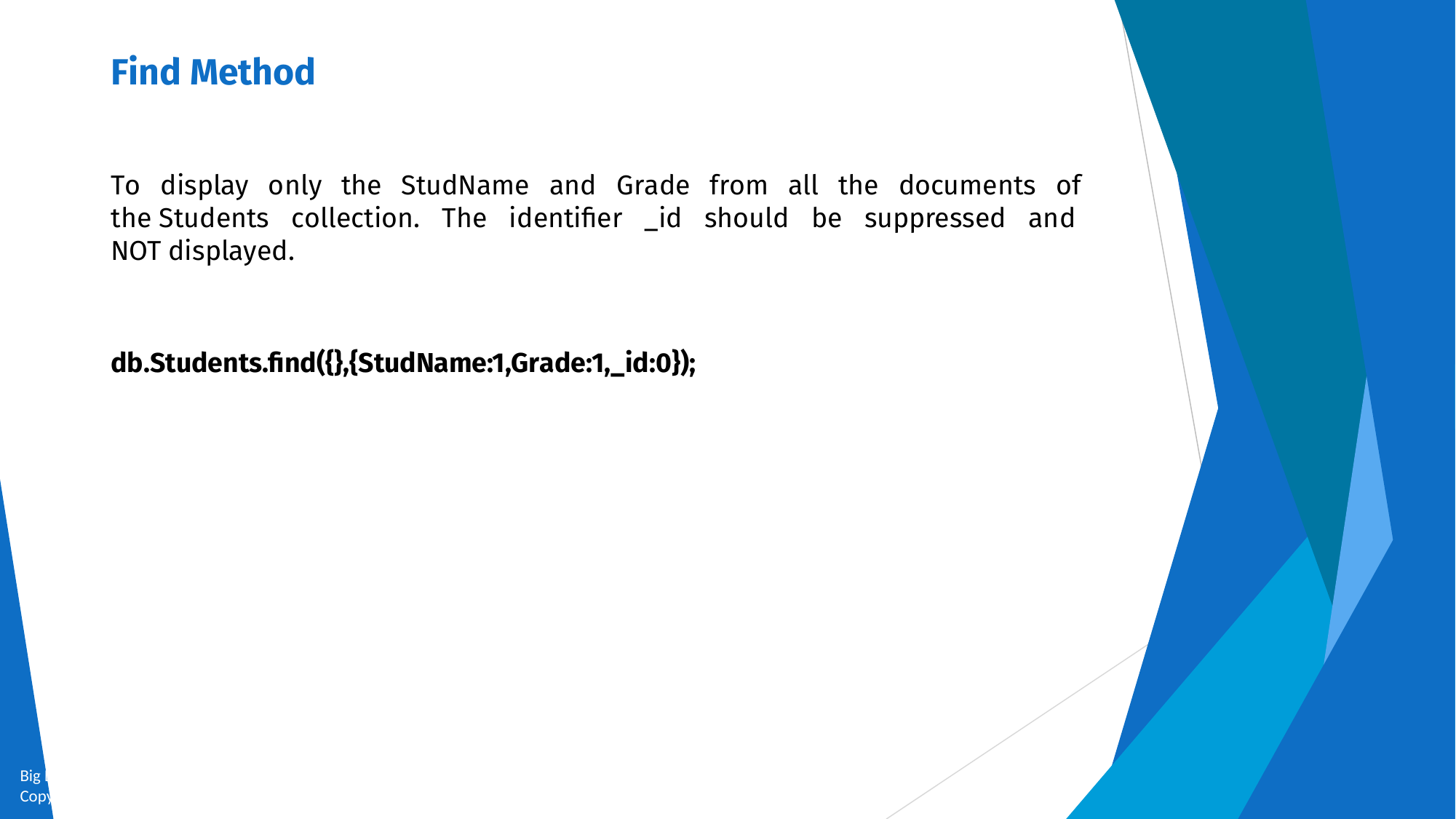

# Find Method
To  display  only  the  StudName  and  Grade  from  all  the  documents  of  the Students   collection.   The   identifier   _id   should   be   suppressed   and   NOT displayed.
db.Students.find({},{StudName:1,Grade:1,_id:0});
Big Data and Analytics by Seema Acharya and Subhashini Chellappan
Copyright 2015, WILEY INDIA PVT. LTD.